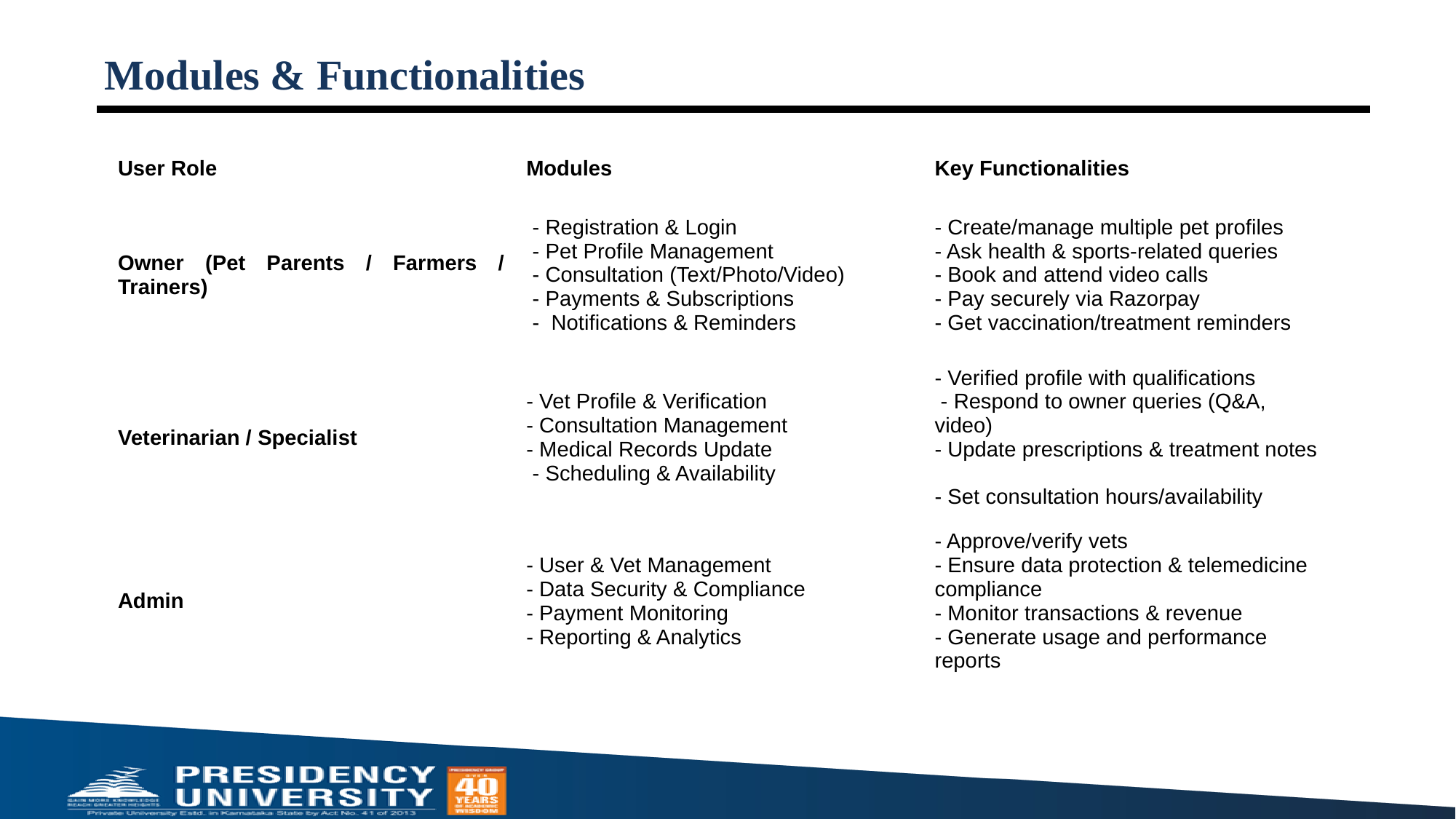

# Modules & Functionalities
| User Role | Modules | Key Functionalities |
| --- | --- | --- |
| Owner (Pet Parents / Farmers / Trainers) | - Registration & Login - Pet Profile Management - Consultation (Text/Photo/Video) - Payments & Subscriptions - Notifications & Reminders | - Create/manage multiple pet profiles - Ask health & sports-related queries - Book and attend video calls - Pay securely via Razorpay - Get vaccination/treatment reminders |
| Veterinarian / Specialist | - Vet Profile & Verification - Consultation Management - Medical Records Update - Scheduling & Availability | - Verified profile with qualifications - Respond to owner queries (Q&A, video) - Update prescriptions & treatment notes - Set consultation hours/availability |
| Admin | - User & Vet Management - Data Security & Compliance - Payment Monitoring - Reporting & Analytics | - Approve/verify vets - Ensure data protection & telemedicine compliance - Monitor transactions & revenue - Generate usage and performance reports |